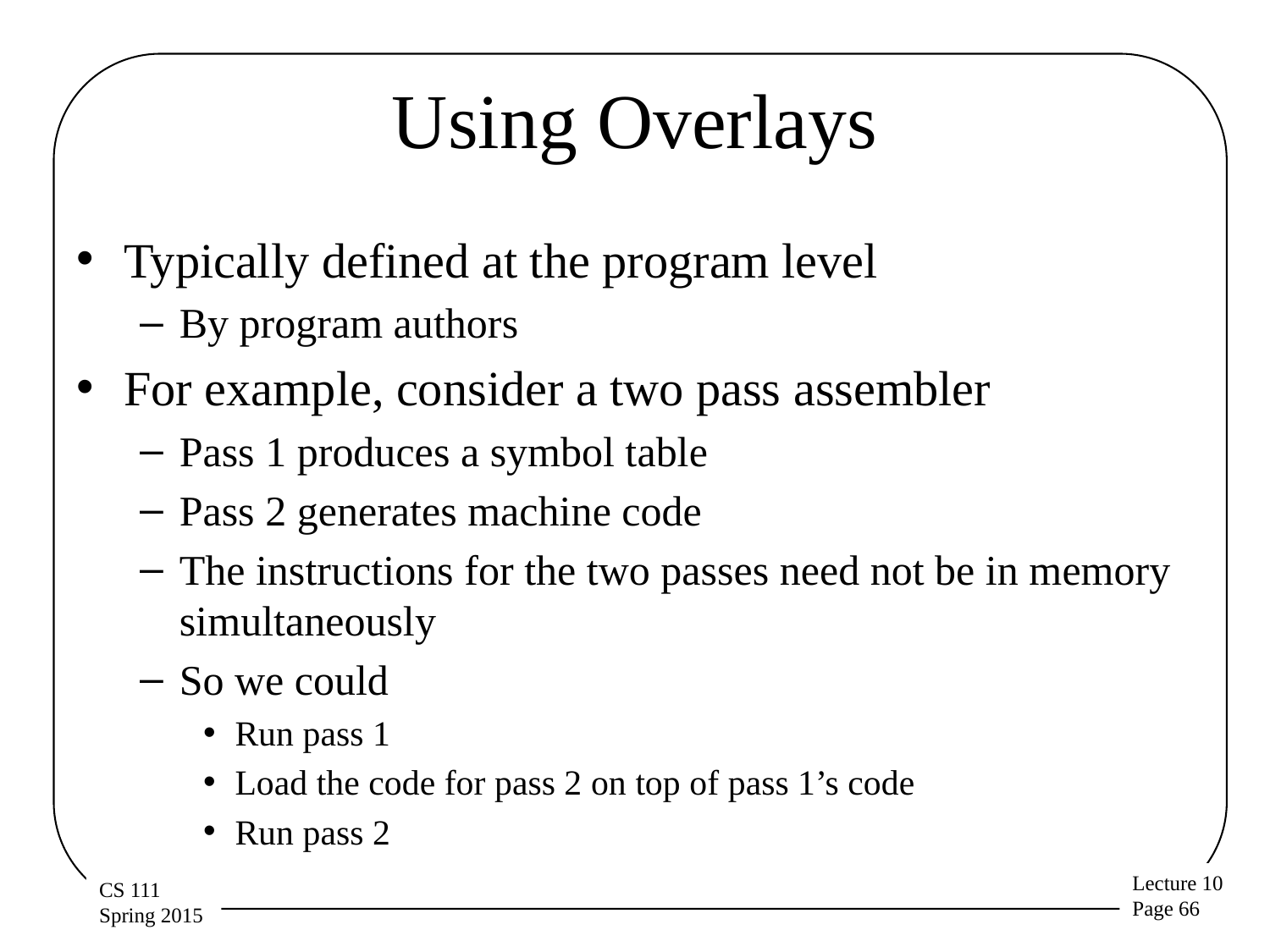

# Using Overlays
Typically defined at the program level
By program authors
For example, consider a two pass assembler
Pass 1 produces a symbol table
Pass 2 generates machine code
The instructions for the two passes need not be in memory simultaneously
So we could
Run pass 1
Load the code for pass 2 on top of pass 1’s code
Run pass 2